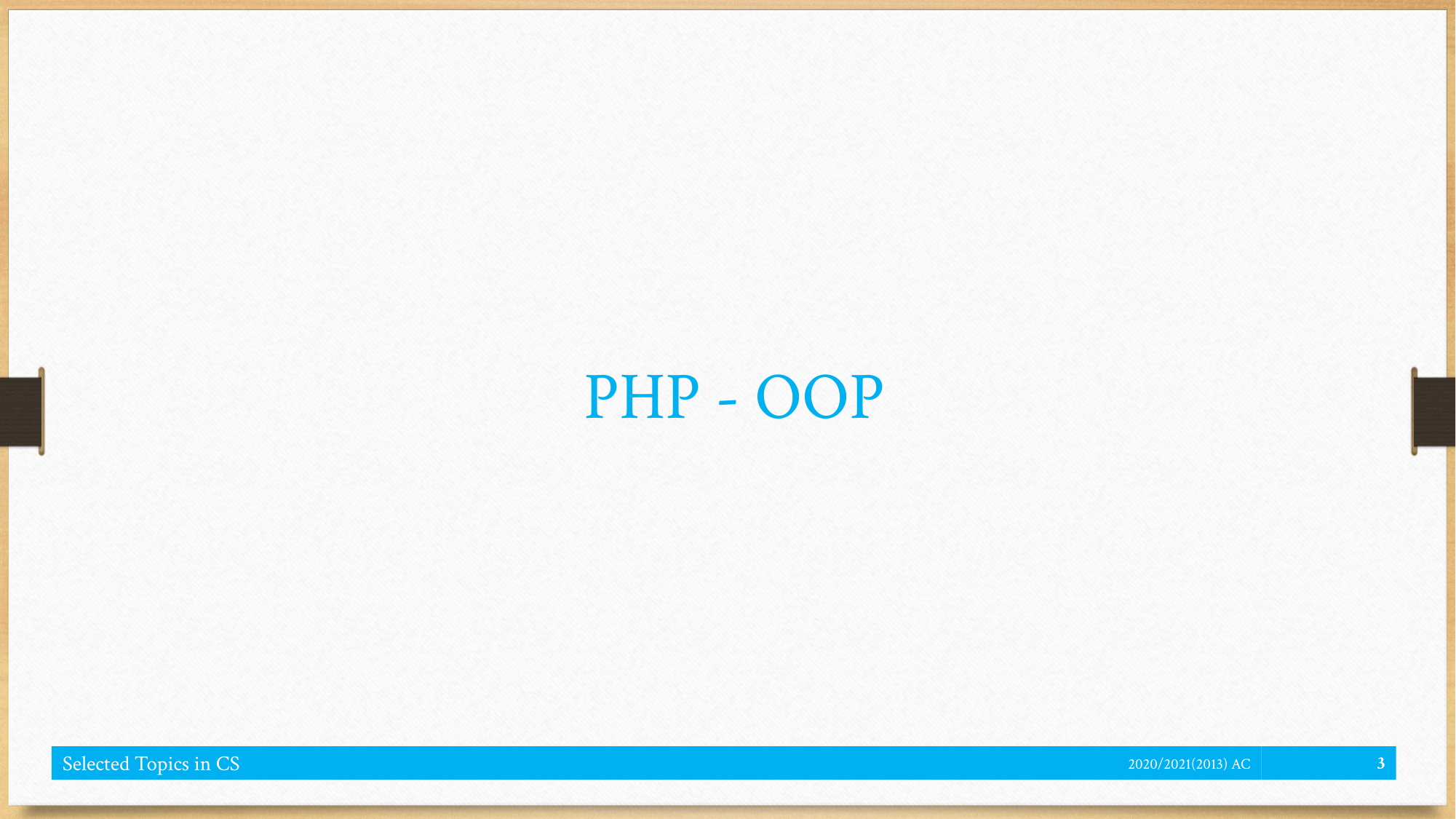

# PHP - OOP
Selected Topics in CS
2020/2021(2013) AC
3